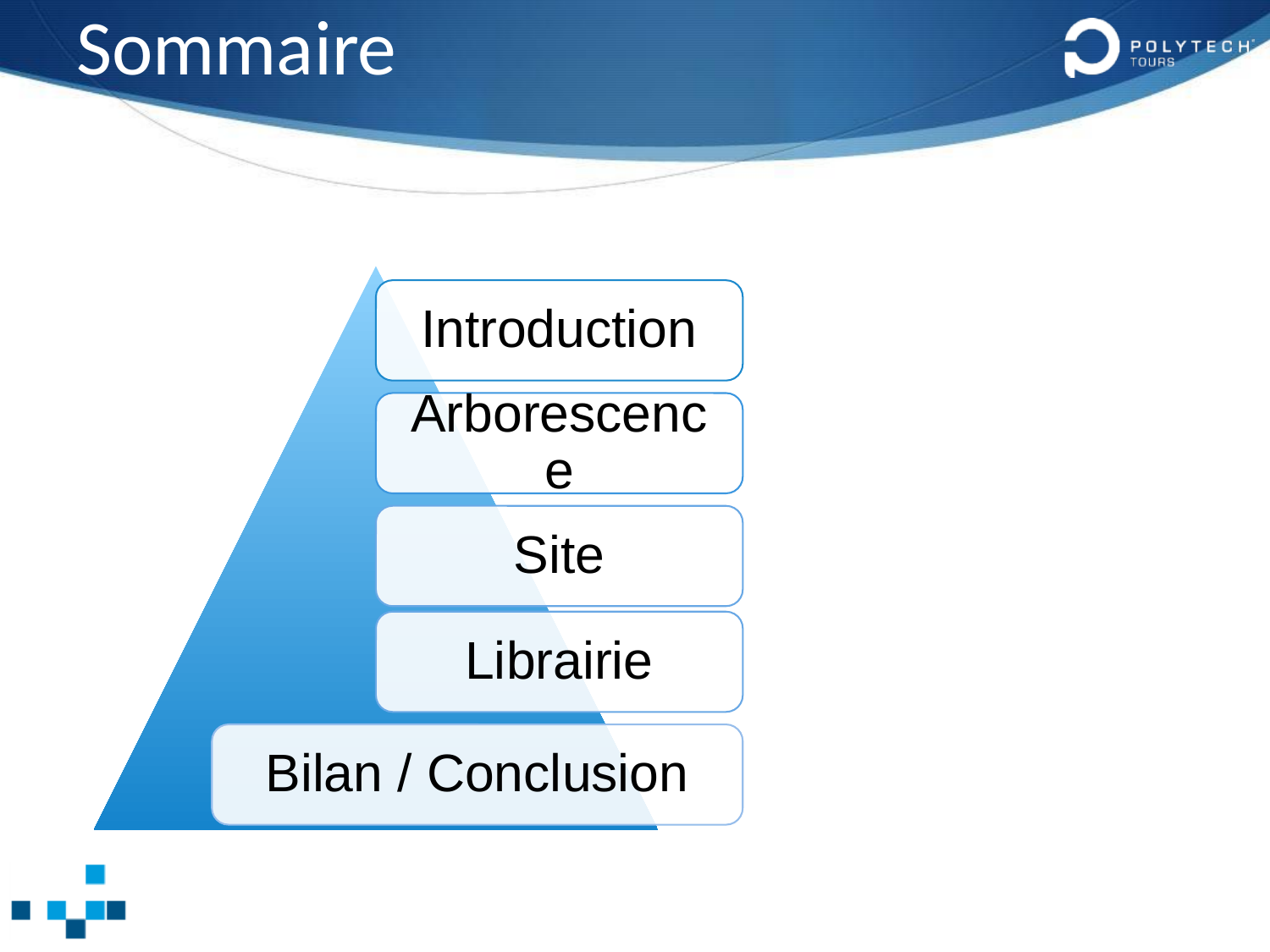

# Sommaire

Introduction
Arborescence
Site
Bilan / Conclusion
Librairie